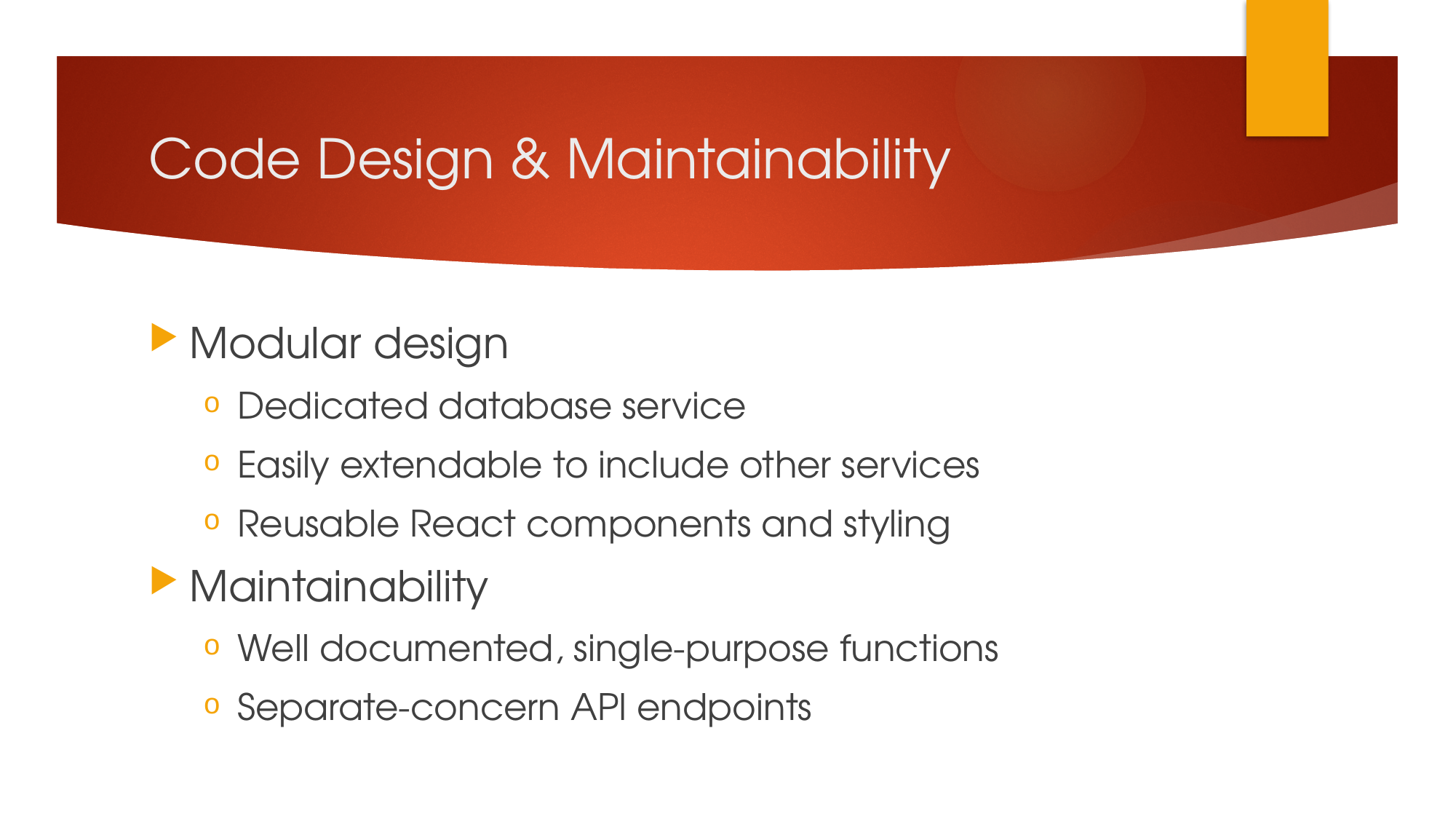

# Code Design & Maintainability
Modular design
Dedicated database service
Easily extendable to include other services
Reusable React components and styling
Maintainability
Well documented, single-purpose functions
Separate-concern API endpoints